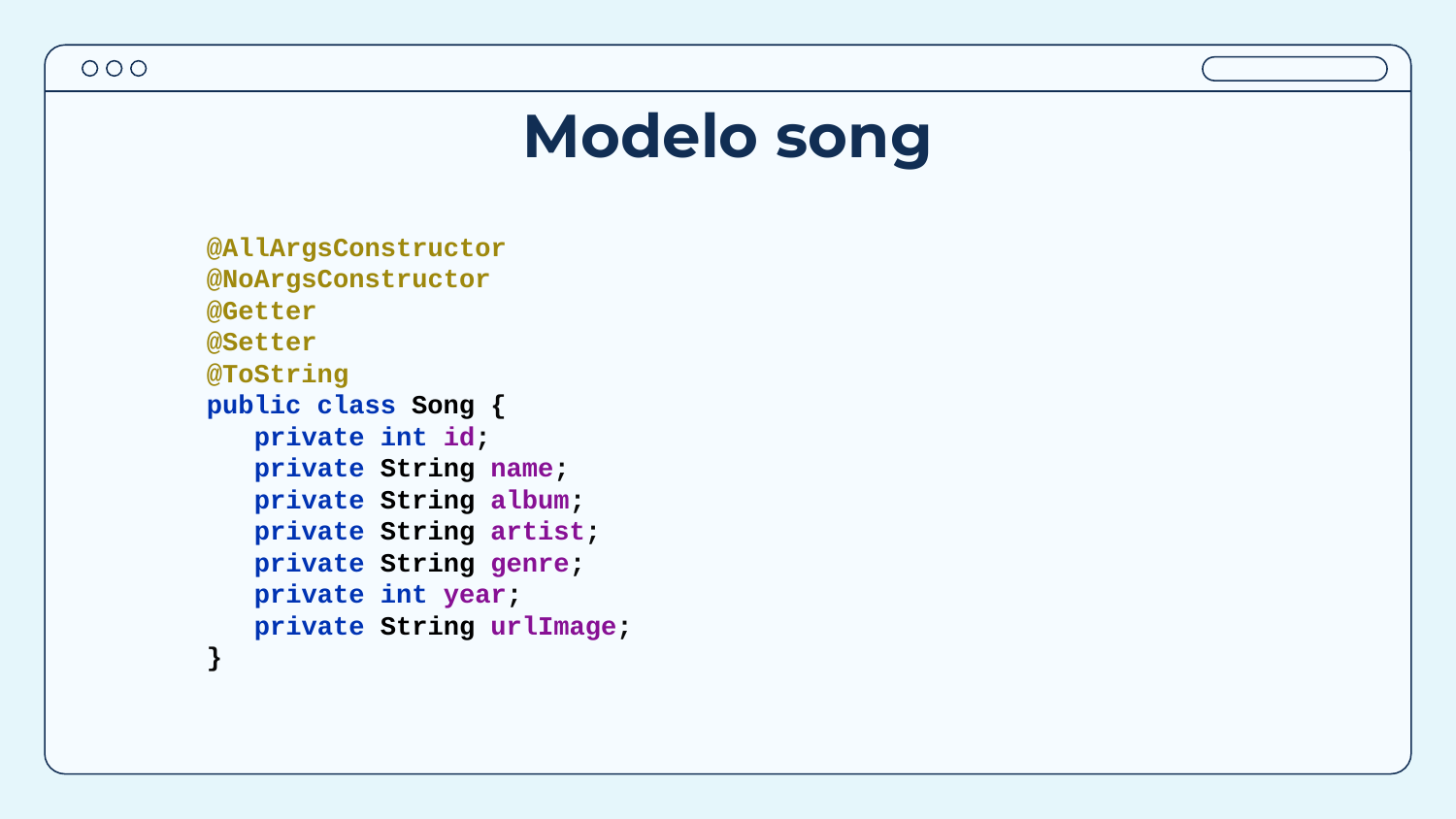

# Modelo song

@AllArgsConstructor
@NoArgsConstructor
@Getter
@Setter
@ToString
public class Song {
   private int id;
   private String name;
   private String album;
   private String artist;
   private String genre;
   private int year;
   private String urlImage;
}